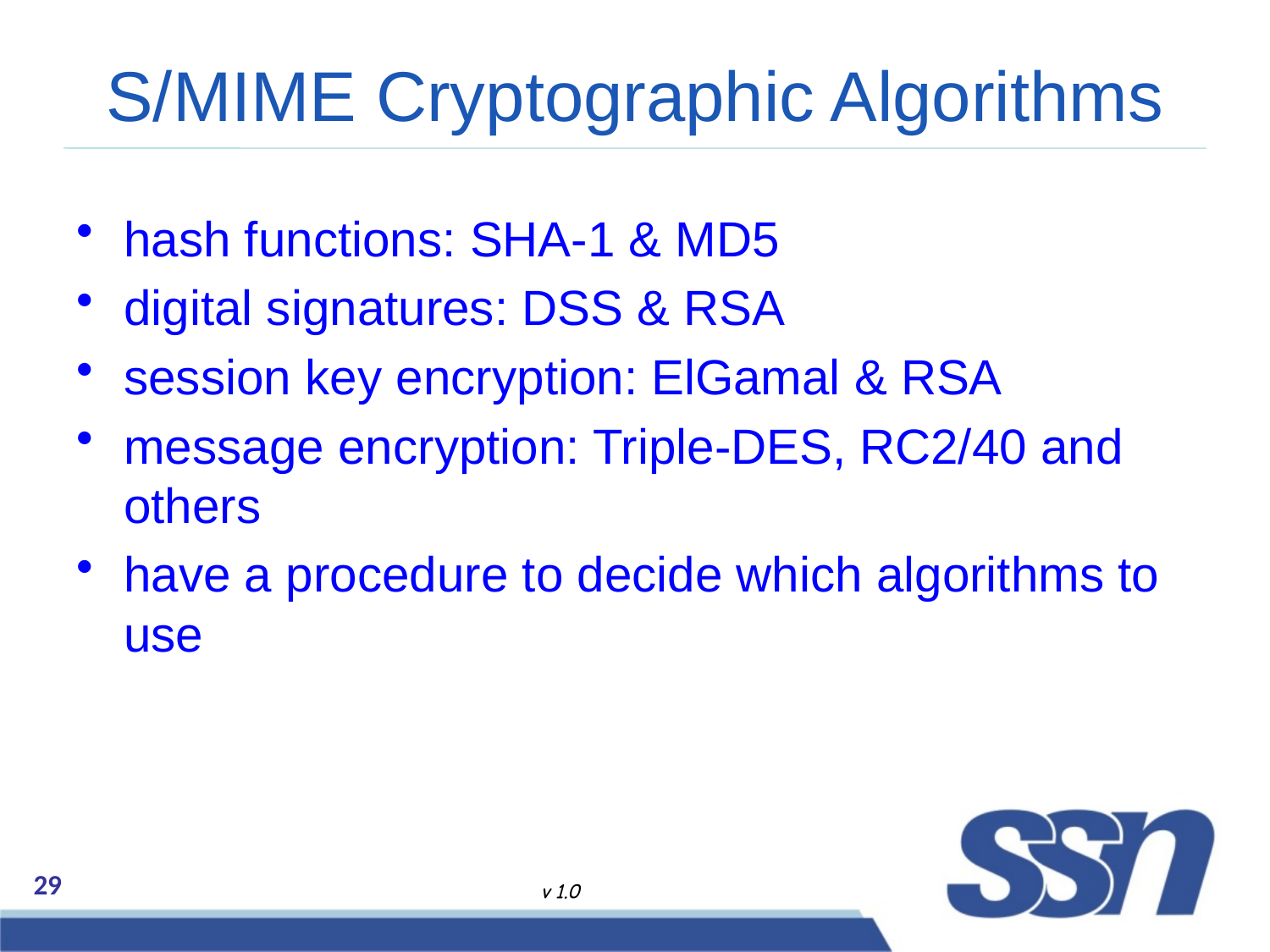

# S/MIME Cryptographic Algorithms
hash functions: SHA-1 & MD5
digital signatures: DSS & RSA
session key encryption: ElGamal & RSA
message encryption: Triple-DES, RC2/40 and others
have a procedure to decide which algorithms to use